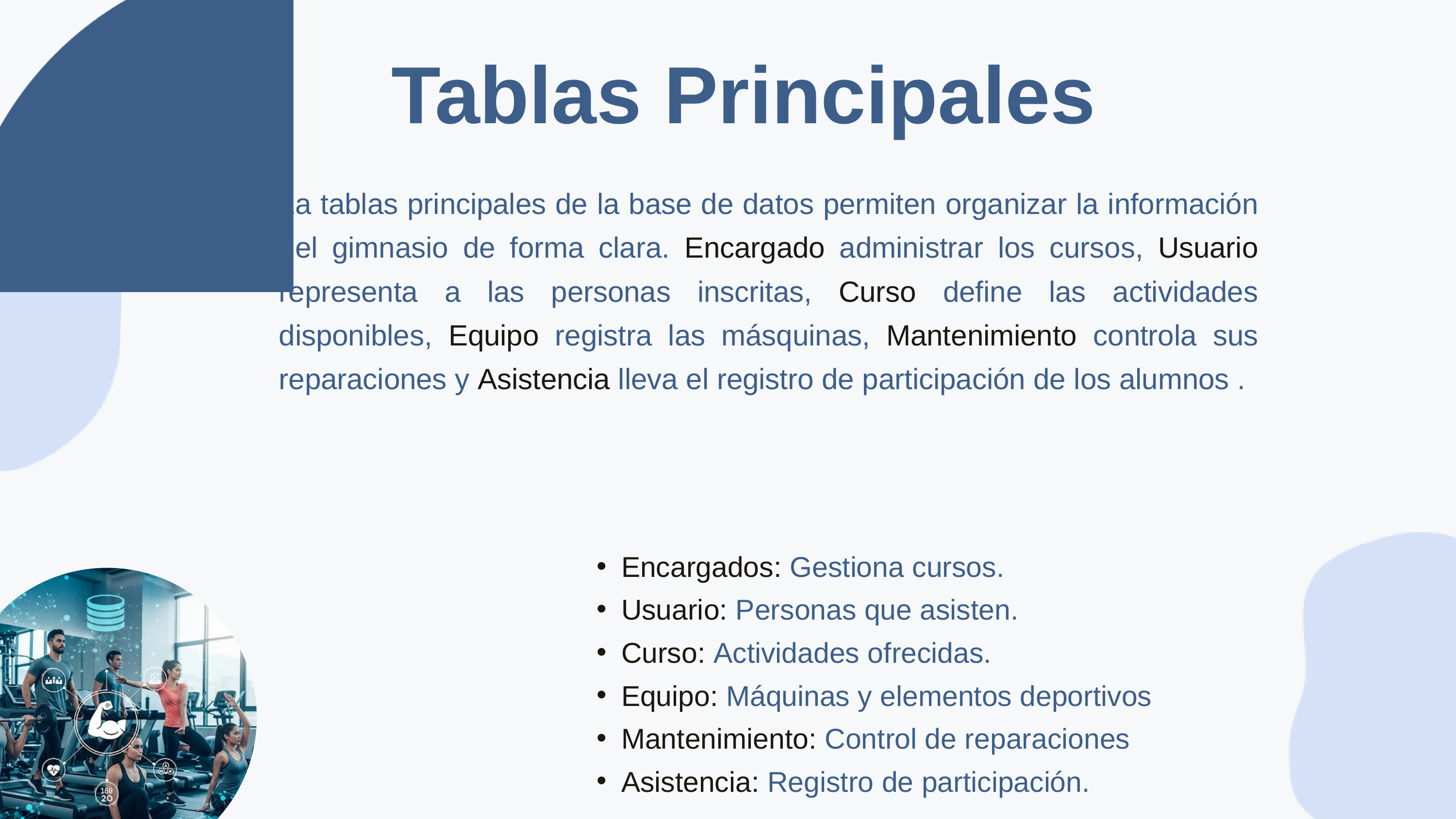

Tablas Principales

La tablas principales de la base de datos permiten organizar la información del gimnasio de forma clara. Encargado administrar los cursos, Usuario representa a las personas inscritas, Curso define las actividades disponibles, Equipo registra las másquinas, Mantenimiento controla sus reparaciones y Asistencia lleva el registro de participación de los alumnos .

Encargados: Gestiona cursos.
Usuario: Personas que asisten.
Curso: Actividades ofrecidas.
Equipo: Máquinas y elementos deportivos
Mantenimiento: Control de reparaciones
Asistencia: Registro de participación.